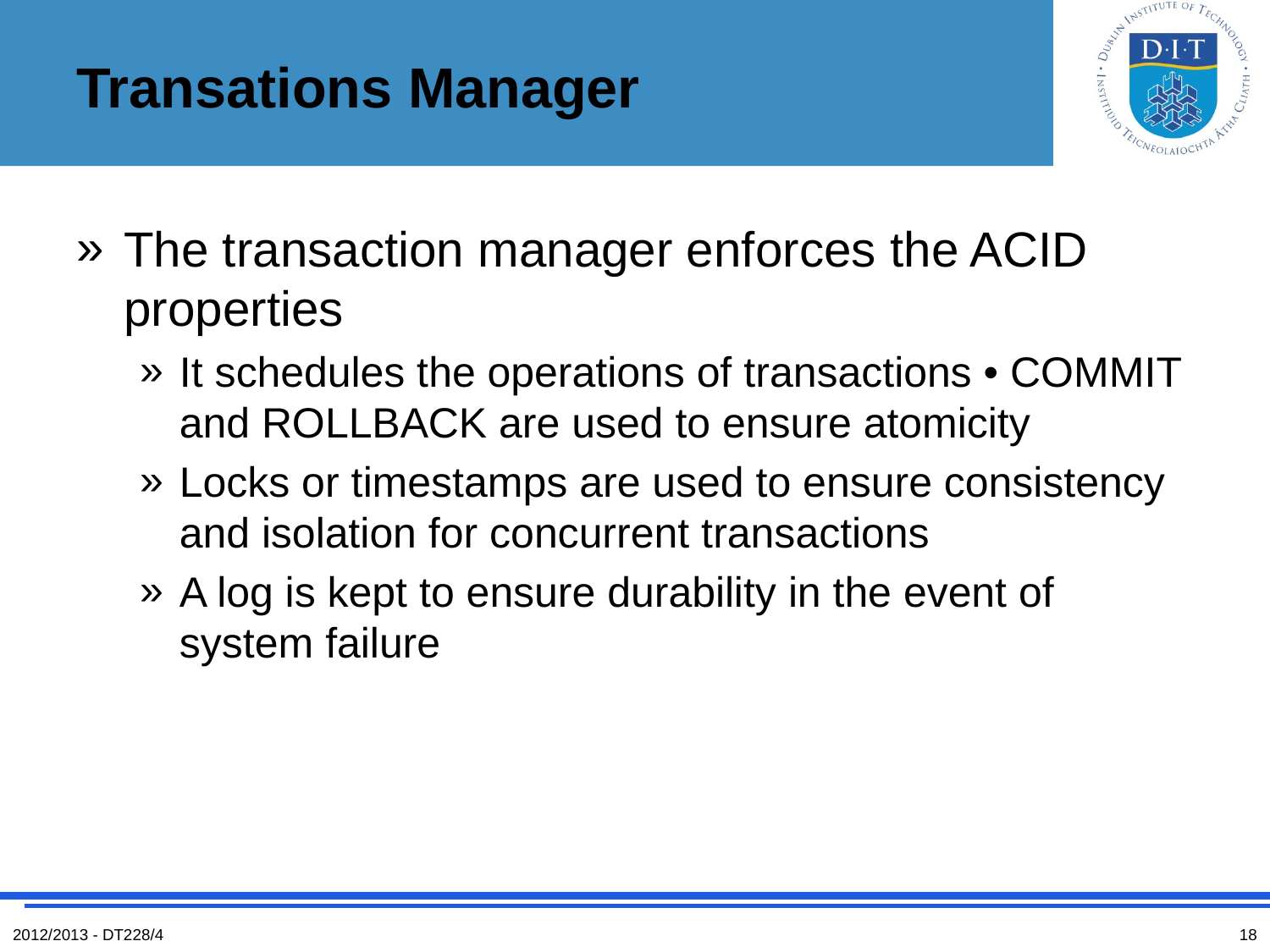

# Transations Manager
The transaction manager enforces the ACID properties
It schedules the operations of transactions • COMMIT and ROLLBACK are used to ensure atomicity
Locks or timestamps are used to ensure consistency and isolation for concurrent transactions
A log is kept to ensure durability in the event of system failure
2012/2013 - DT228/4
18